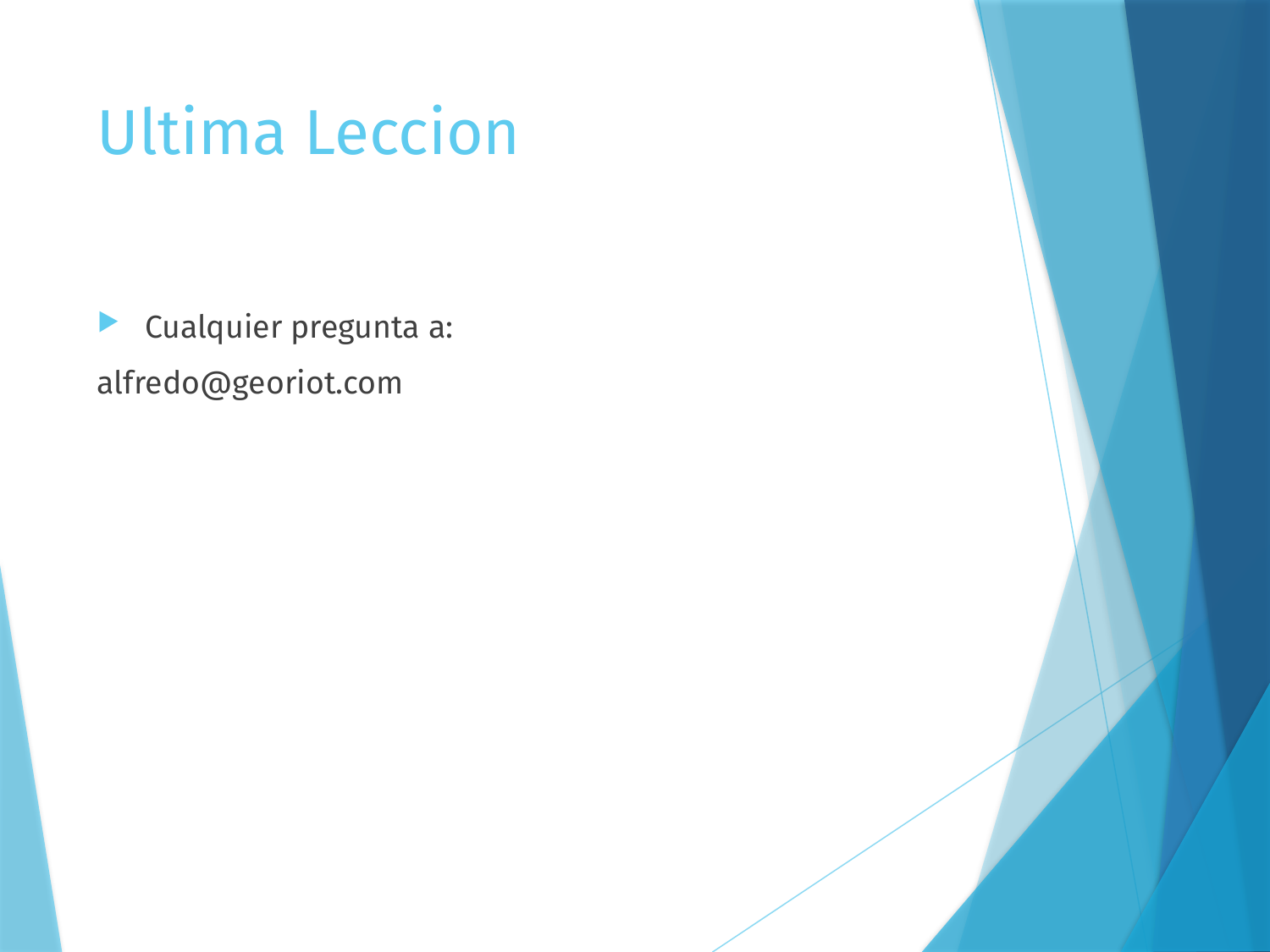

# Ultima Leccion
Cualquier pregunta a:
alfredo@georiot.com